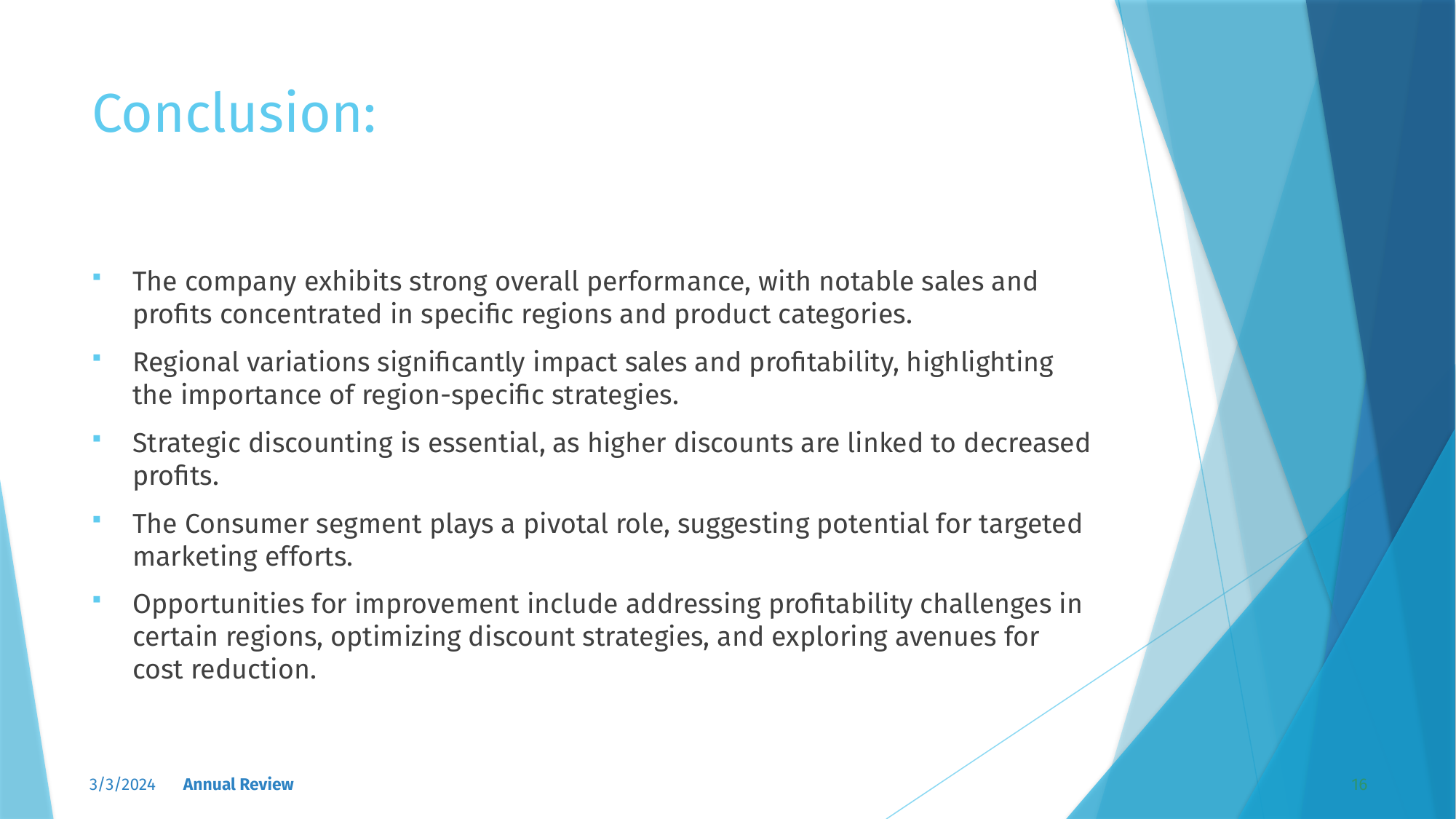

# Conclusion:

The company exhibits strong overall performance, with notable sales and profits concentrated in specific regions and product categories.
Regional variations significantly impact sales and profitability, highlighting the importance of region-specific strategies.
Strategic discounting is essential, as higher discounts are linked to decreased profits.
The Consumer segment plays a pivotal role, suggesting potential for targeted marketing efforts.
Opportunities for improvement include addressing profitability challenges in certain regions, optimizing discount strategies, and exploring avenues for cost reduction.